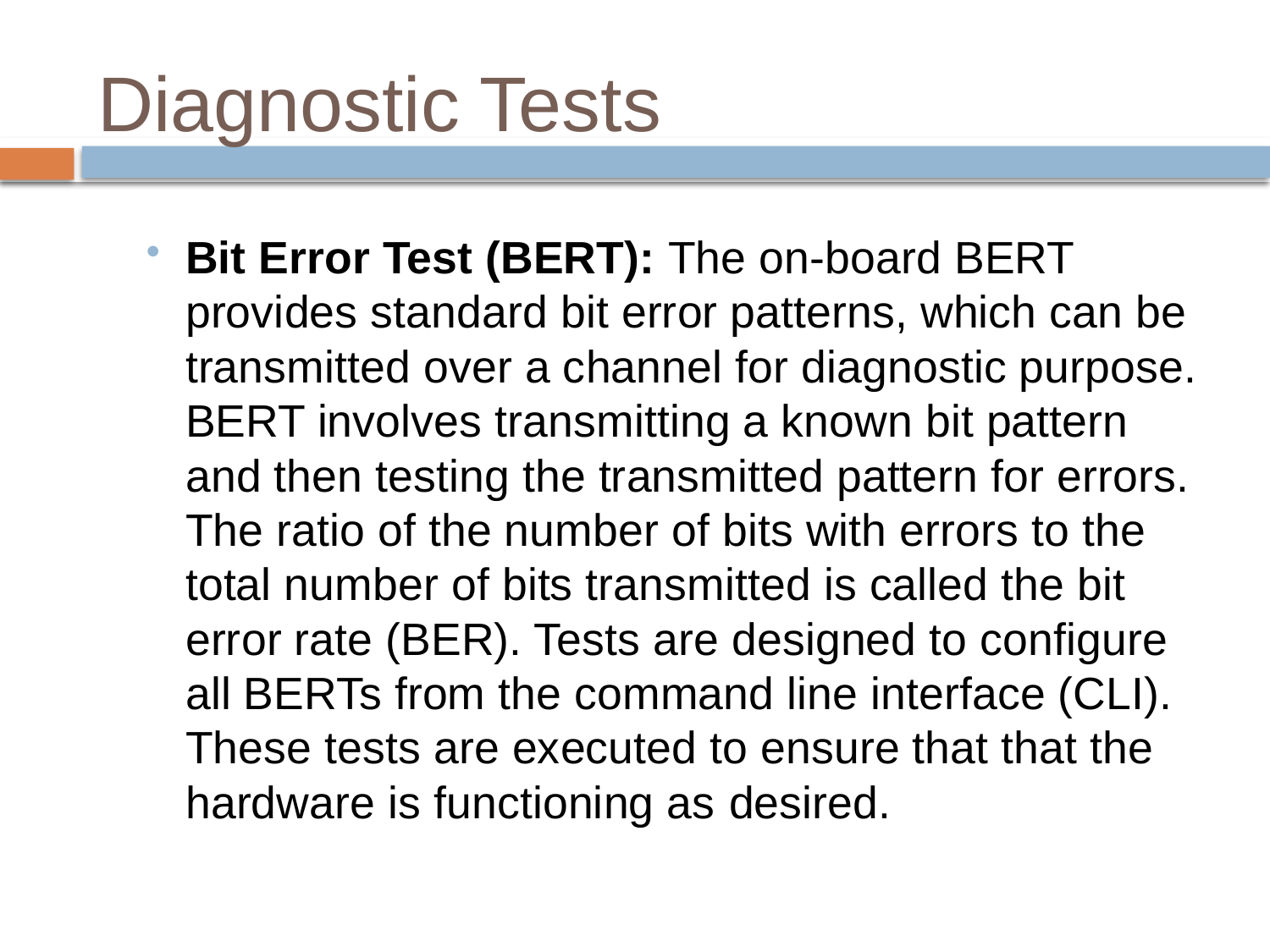

# Diagnostic Tests
Bit Error Test (BERT): The on-board BERT provides standard bit error patterns, which can be transmitted over a channel for diagnostic purpose. BERT involves transmitting a known bit pattern and then testing the transmitted pattern for errors. The ratio of the number of bits with errors to the total number of bits transmitted is called the bit error rate (BER). Tests are designed to configure all BERTs from the command line interface (CLI). These tests are executed to ensure that that the hardware is functioning as desired.